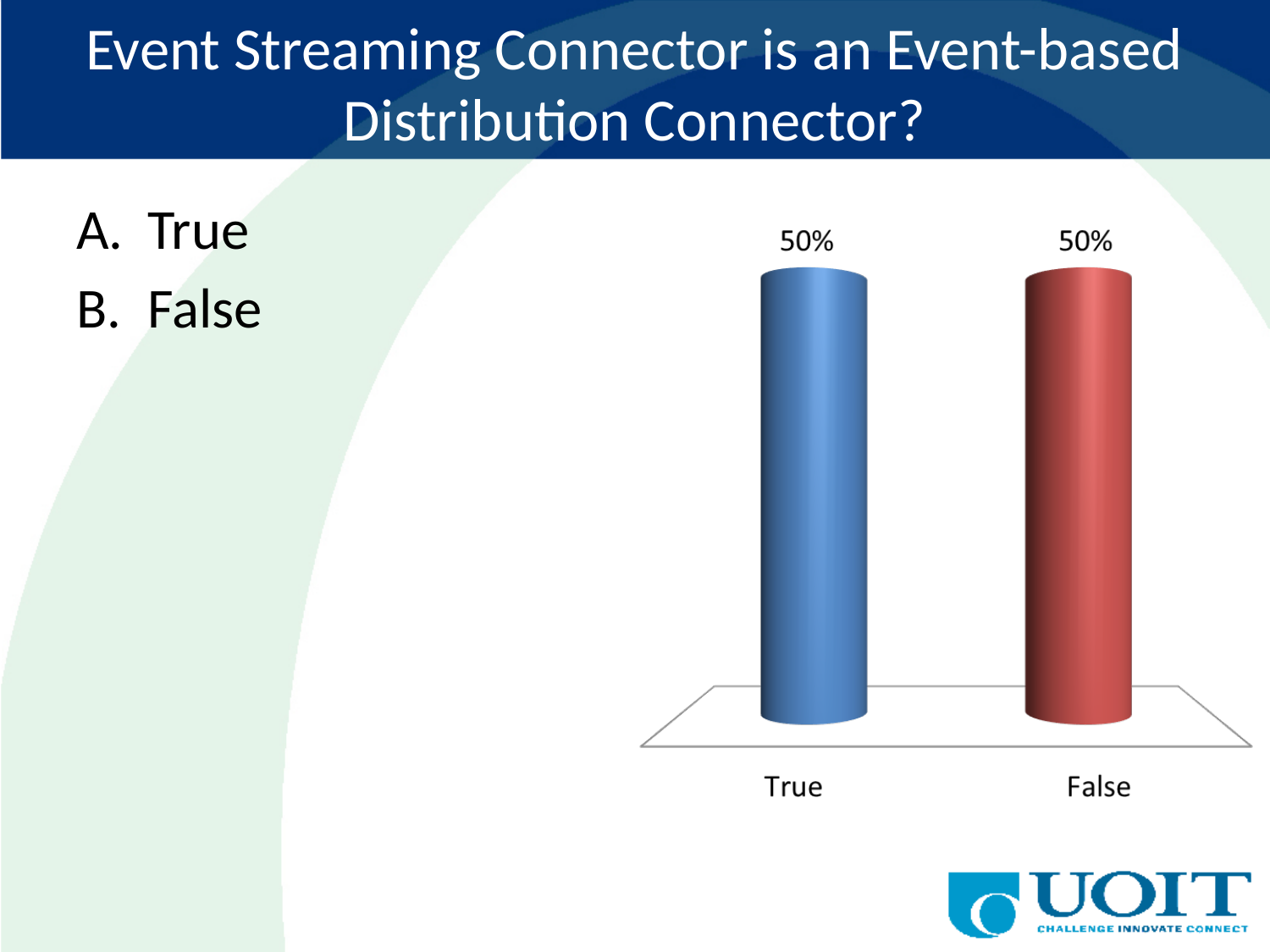

# Event Streaming Connector is an Event-based Distribution Connector?
True
False